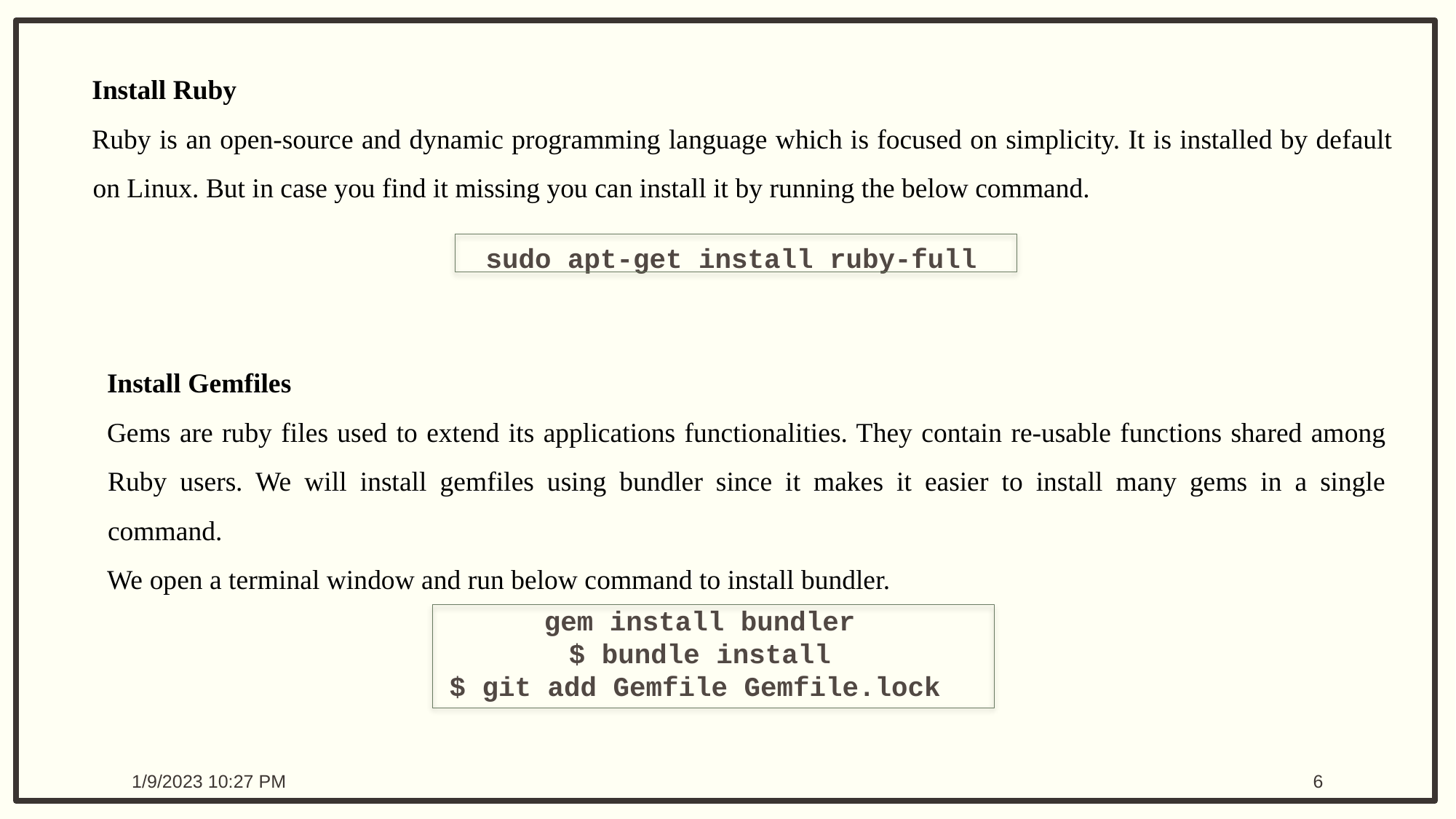

Install Ruby
Ruby is an open-source and dynamic programming language which is focused on simplicity. It is installed by default on Linux. But in case you find it missing you can install it by running the below command.

sudo apt-get install ruby-full
Install Gemfiles
Gems are ruby files used to extend its applications functionalities. They contain re-usable functions shared among Ruby users. We will install gemfiles using bundler since it makes it easier to install many gems in a single command.
We open a terminal window and run below command to install bundler.
gem install bundler
$ bundle install
$ git add Gemfile Gemfile.lock

1/9/2023 10:27 PM
6